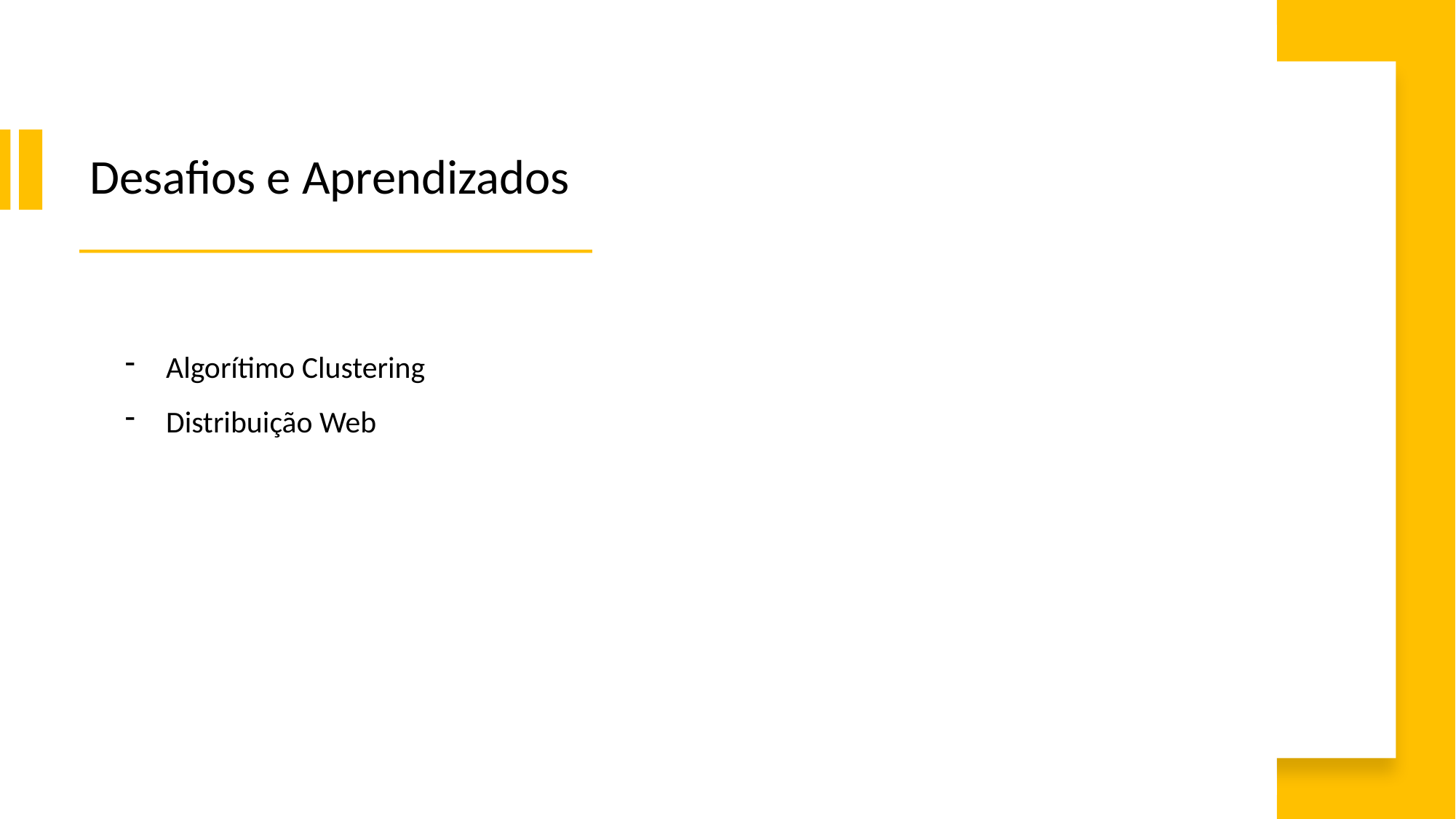

Desafios e Aprendizados

Algorítimo Clustering
Distribuição Web